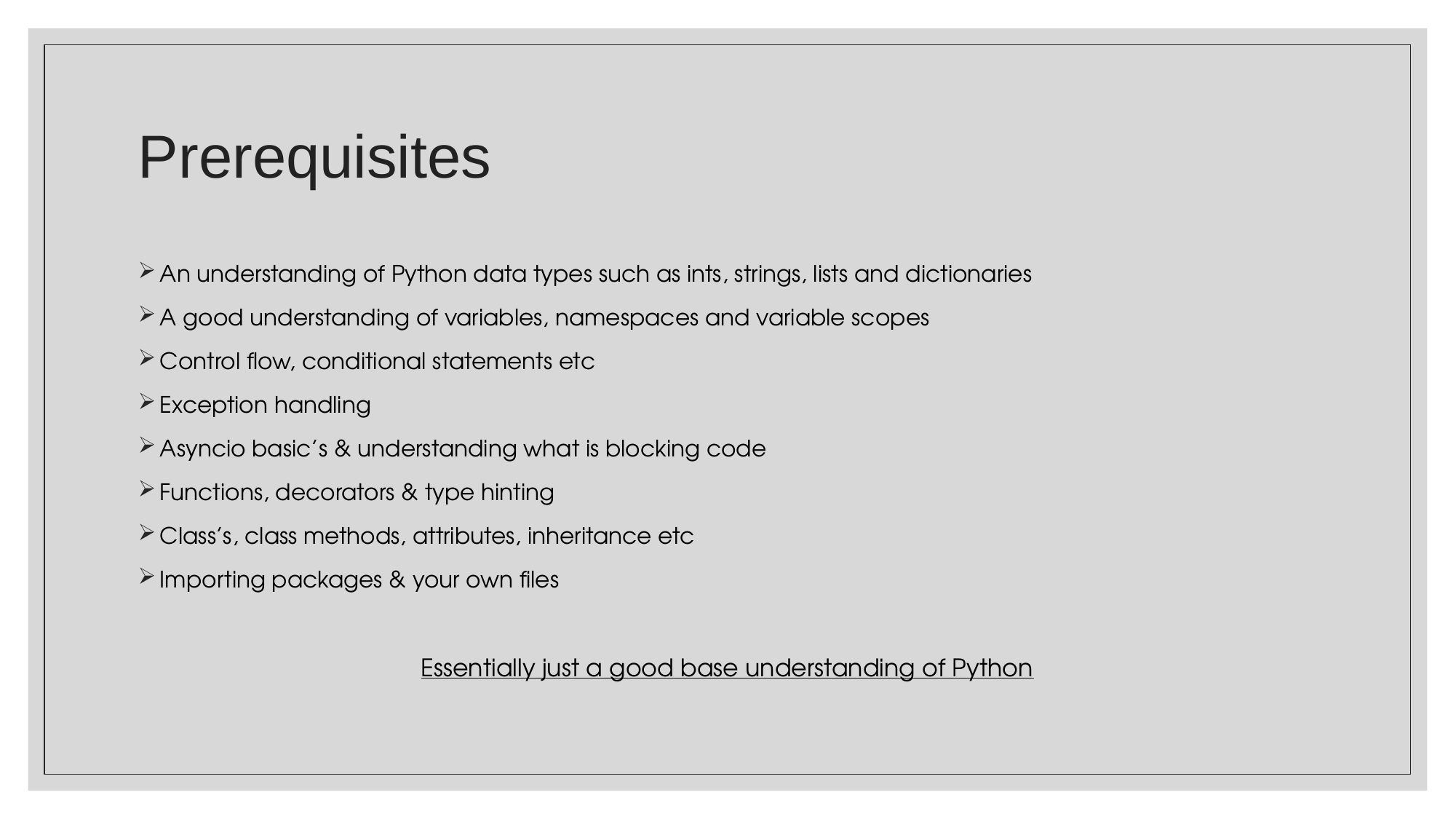

# Prerequisites
An understanding of Python data types such as ints, strings, lists and dictionaries
A good understanding of variables, namespaces and variable scopes
Control flow, conditional statements etc
Exception handling
Asyncio basic’s & understanding what is blocking code
Functions, decorators & type hinting
Class’s, class methods, attributes, inheritance etc
Importing packages & your own files

Essentially just a good base understanding of Python